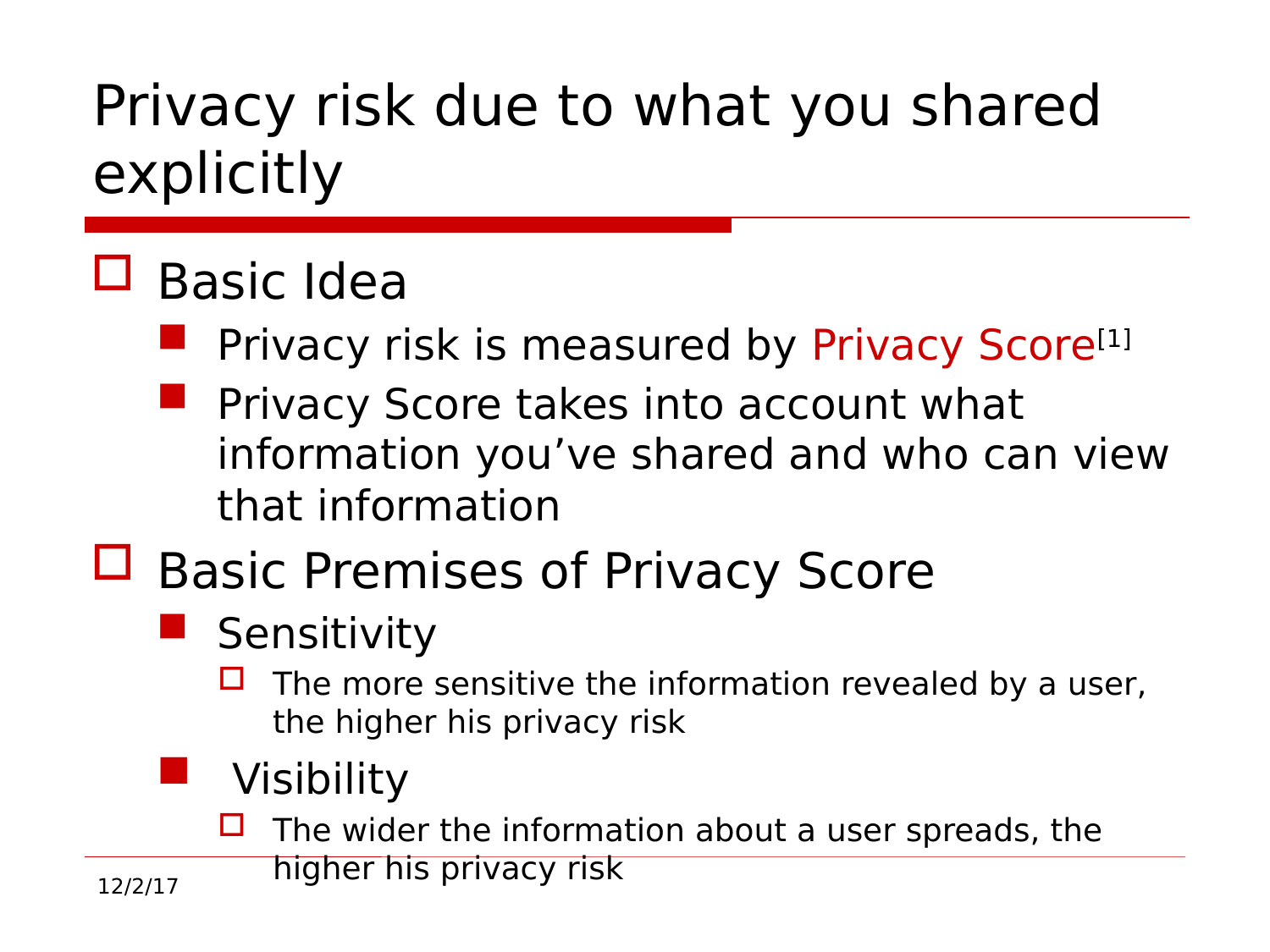

# Privacy risk due to what you shared explicitly
Basic Idea
Privacy risk is measured by Privacy Score[1]
Privacy Score takes into account what information you’ve shared and who can view that information
Basic Premises of Privacy Score
Sensitivity
The more sensitive the information revealed by a user, the higher his privacy risk
 Visibility
The wider the information about a user spreads, the higher his privacy risk
12/2/17